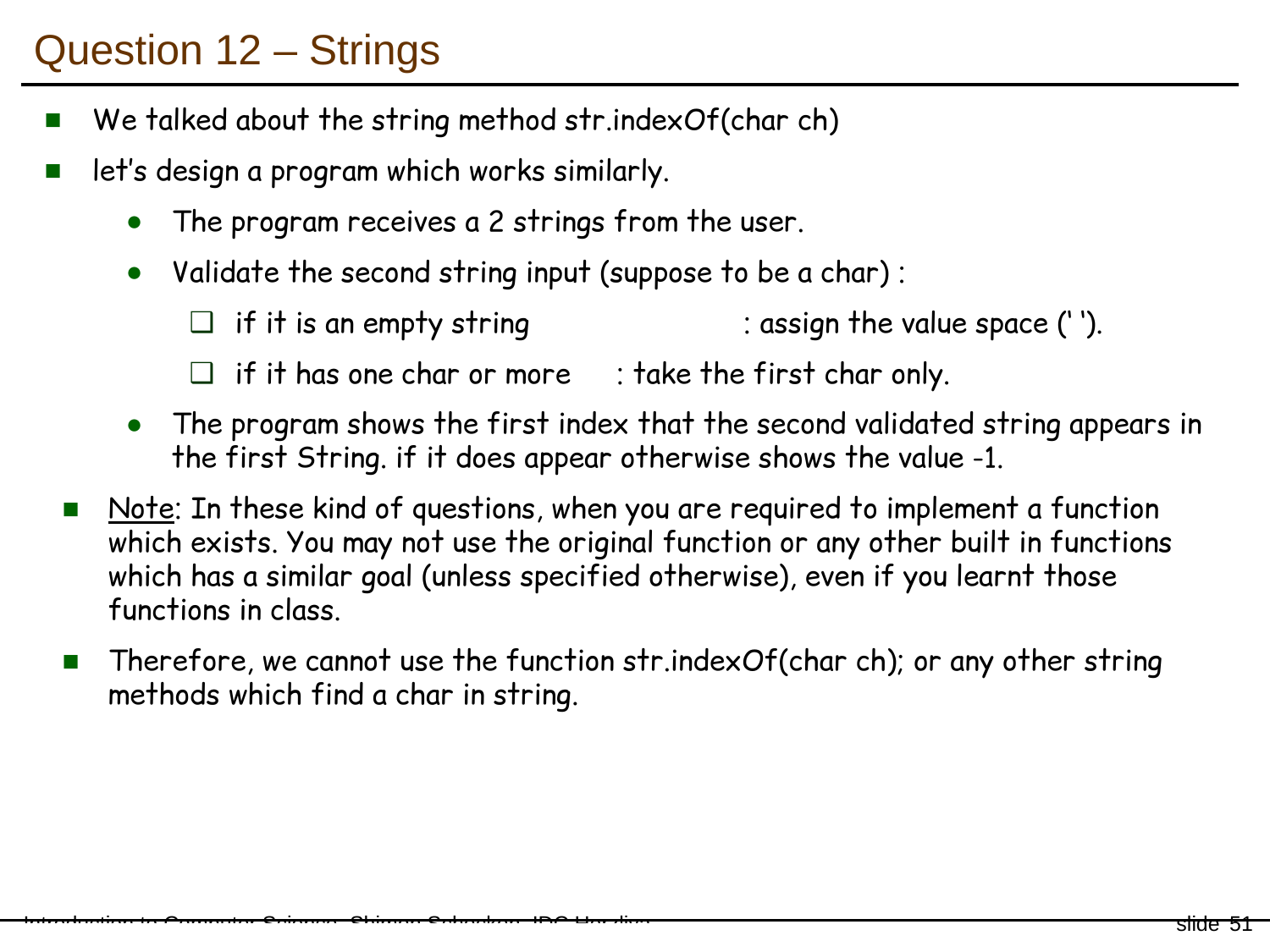

Question 12 – Strings
We talked about the string method str.indexOf(char ch)
let’s design a program which works similarly.
The program receives a 2 strings from the user.
Validate the second string input (suppose to be a char) :
if it is an empty string 		: assign the value space (‘ ‘).
if it has one char or more 	: take the first char only.
The program shows the first index that the second validated string appears in the first String. if it does appear otherwise shows the value -1.
Note: In these kind of questions, when you are required to implement a function which exists. You may not use the original function or any other built in functions which has a similar goal (unless specified otherwise), even if you learnt those functions in class.
Therefore, we cannot use the function str.indexOf(char ch); or any other string methods which find a char in string.